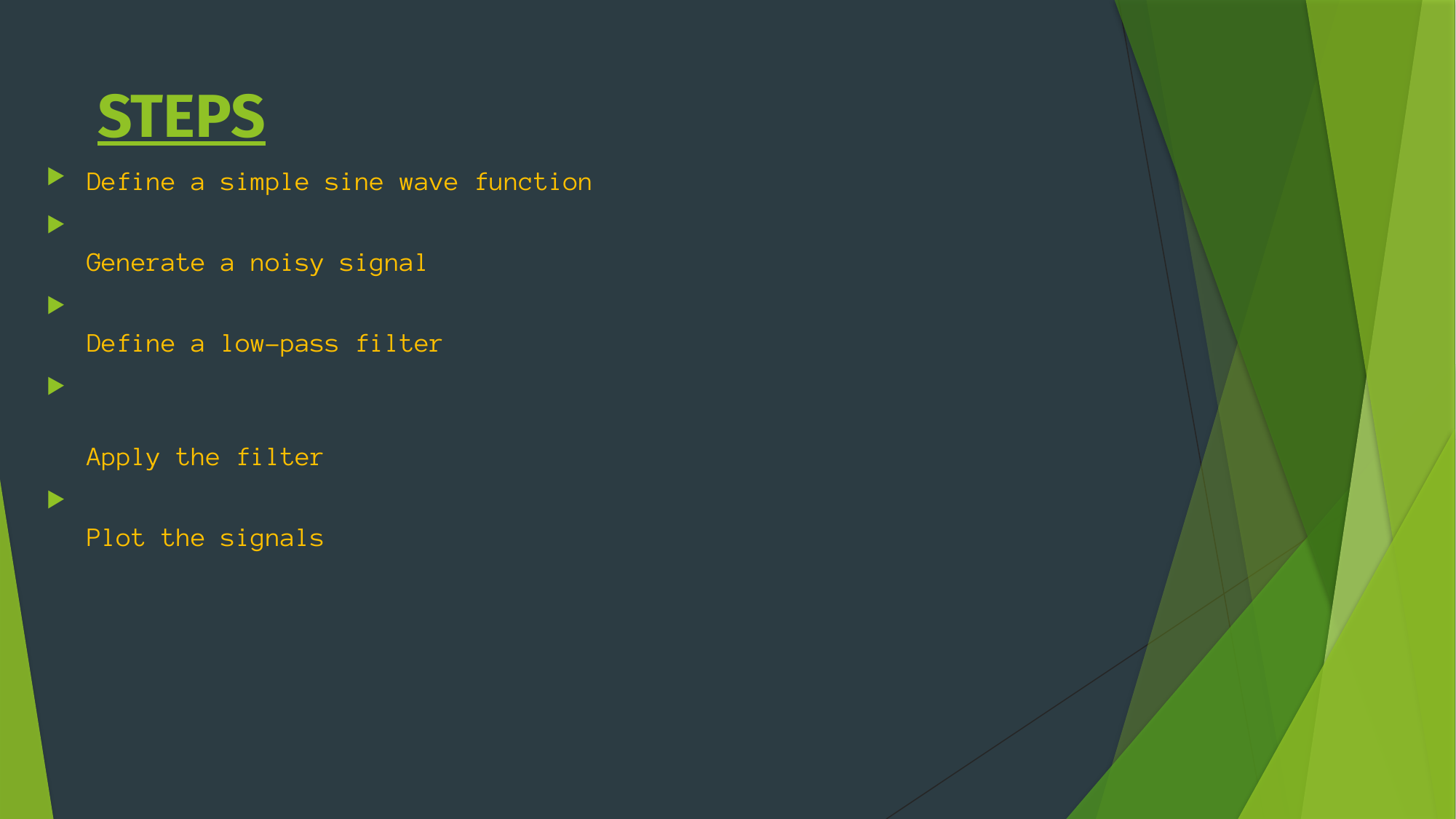

# STEPS
Define a simple sine wave function
Generate a noisy signal
Define a low-pass filter
Apply the filter
Plot the signals